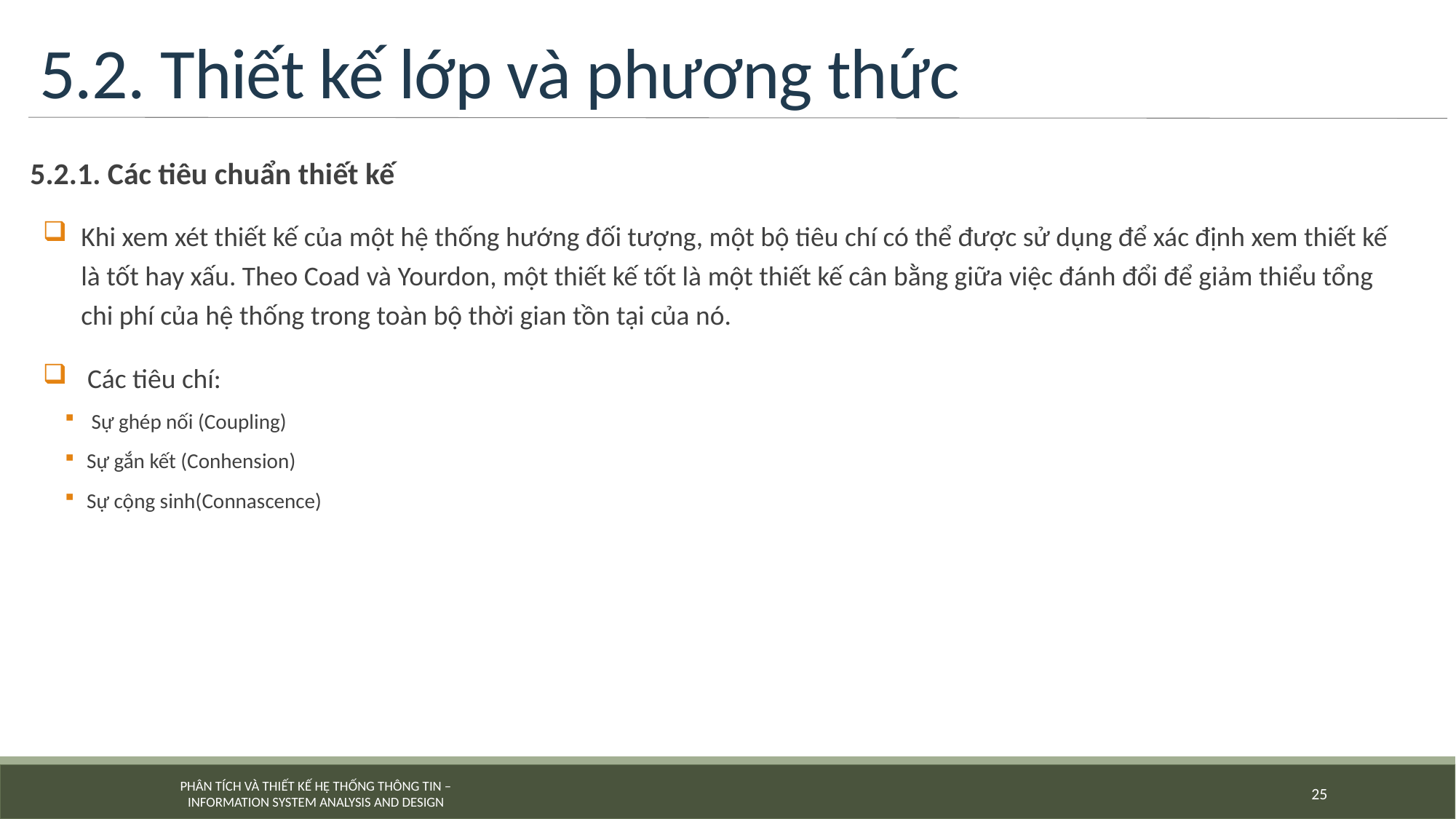

# 5.2. Thiết kế lớp và phương thức
5.2.1. Các tiêu chuẩn thiết kế
Khi xem xét thiết kế của một hệ thống hướng đối tượng, một bộ tiêu chí có thể được sử dụng để xác định xem thiết kế là tốt hay xấu. Theo Coad và Yourdon, một thiết kế tốt là một thiết kế cân bằng giữa việc đánh đổi để giảm thiểu tổng chi phí của hệ thống trong toàn bộ thời gian tồn tại của nó.
 Các tiêu chí:
 Sự ghép nối (Coupling)
Sự gắn kết (Conhension)
Sự cộng sinh(Connascence)

25